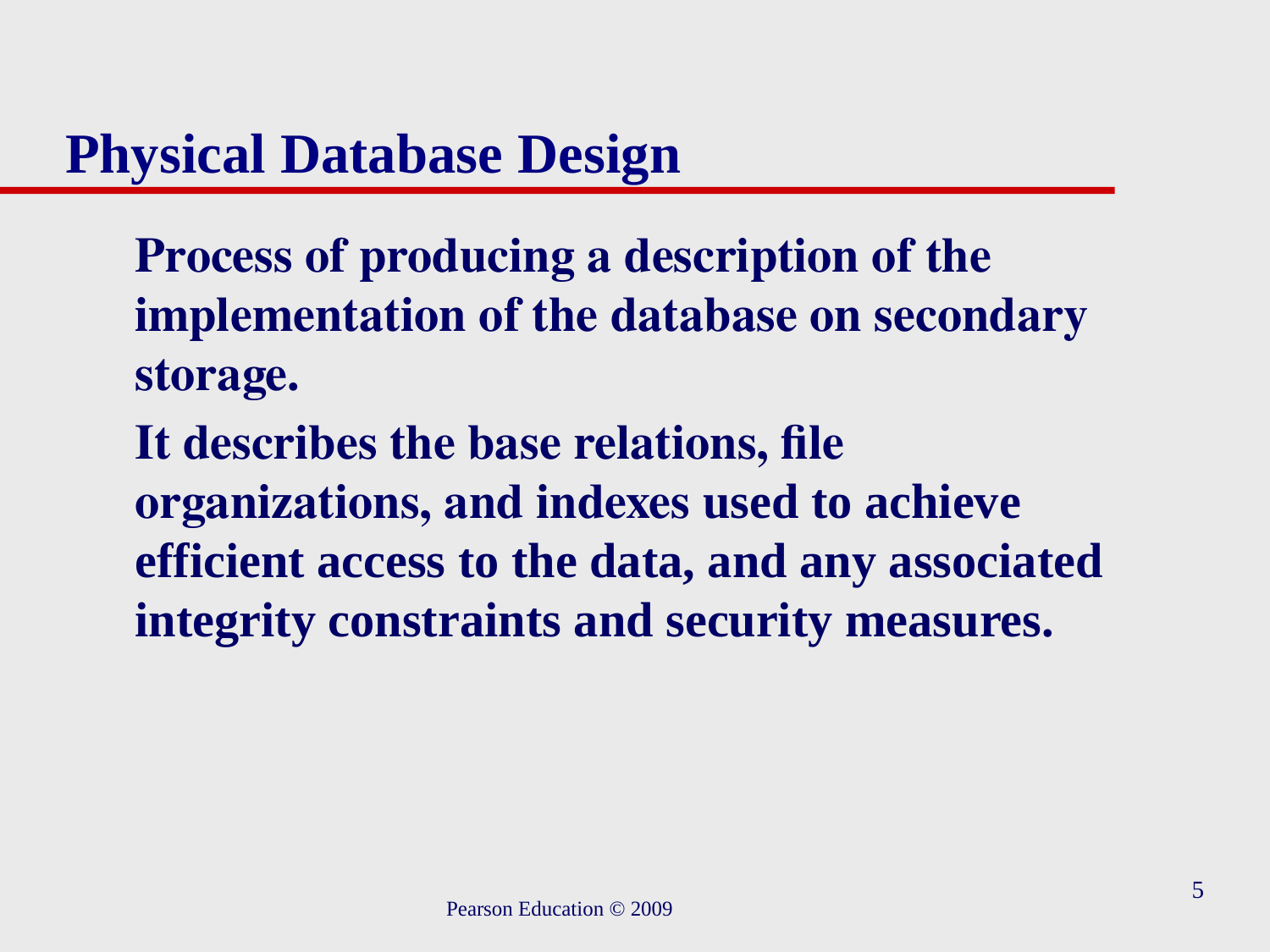

# Physical Database Design
	Process of producing a description of the implementation of the database on secondary storage.
	It describes the base relations, file organizations, and indexes used to achieve efficient access to the data, and any associated integrity constraints and security measures.
5
Pearson Education © 2009